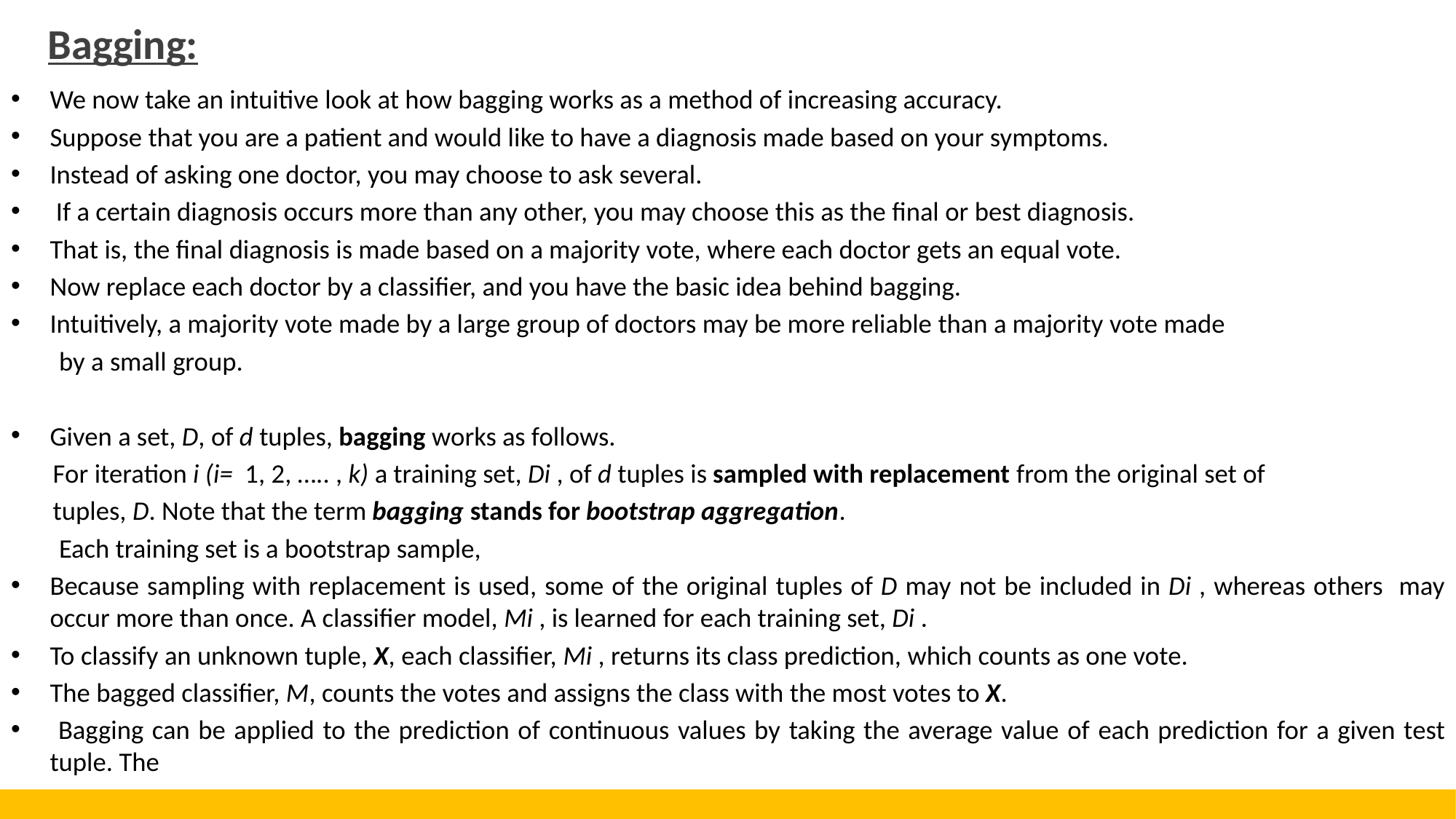

# Bagging:
We now take an intuitive look at how bagging works as a method of increasing accuracy.
Suppose that you are a patient and would like to have a diagnosis made based on your symptoms.
Instead of asking one doctor, you may choose to ask several.
 If a certain diagnosis occurs more than any other, you may choose this as the final or best diagnosis.
That is, the final diagnosis is made based on a majority vote, where each doctor gets an equal vote.
Now replace each doctor by a classifier, and you have the basic idea behind bagging.
Intuitively, a majority vote made by a large group of doctors may be more reliable than a majority vote made
        by a small group.

Given a set, D, of d tuples, bagging works as follows.
       For iteration i (i=  1, 2, ….. , k) a training set, Di , of d tuples is sampled with replacement from the original set of
       tuples, D. Note that the term bagging stands for bootstrap aggregation.
        Each training set is a bootstrap sample,
Because sampling with replacement is used, some of the original tuples of D may not be included in Di , whereas others  may occur more than once. A classifier model, Mi , is learned for each training set, Di .
To classify an unknown tuple, X, each classifier, Mi , returns its class prediction, which counts as one vote.
The bagged classifier, M, counts the votes and assigns the class with the most votes to X.
 Bagging can be applied to the prediction of continuous values by taking the average value of each prediction for a given test tuple. The